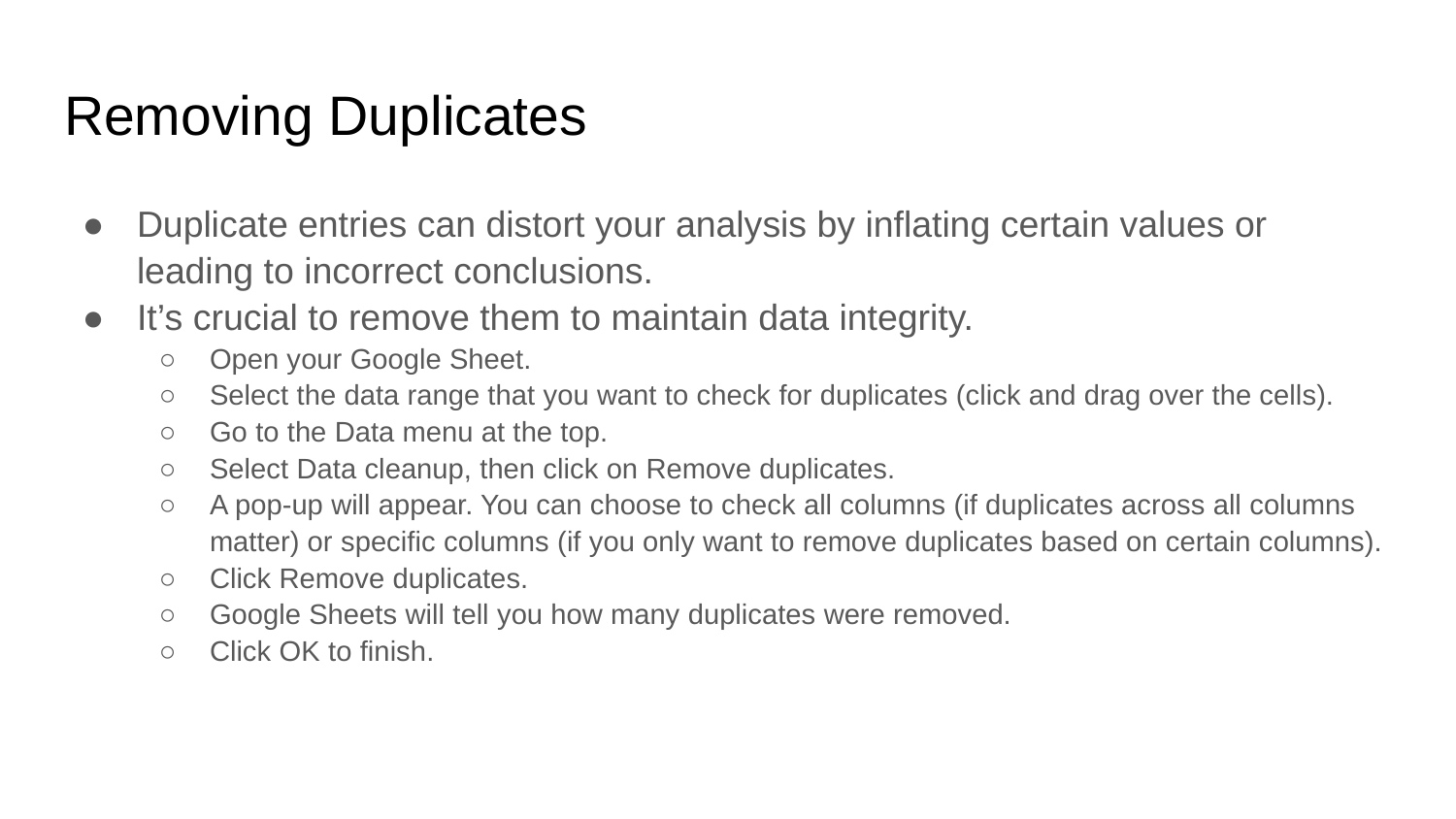

# Removing Duplicates
Duplicate entries can distort your analysis by inflating certain values or leading to incorrect conclusions.
It’s crucial to remove them to maintain data integrity.
Open your Google Sheet.
Select the data range that you want to check for duplicates (click and drag over the cells).
Go to the Data menu at the top.
Select Data cleanup, then click on Remove duplicates.
A pop-up will appear. You can choose to check all columns (if duplicates across all columns matter) or specific columns (if you only want to remove duplicates based on certain columns).
Click Remove duplicates.
Google Sheets will tell you how many duplicates were removed.
Click OK to finish.